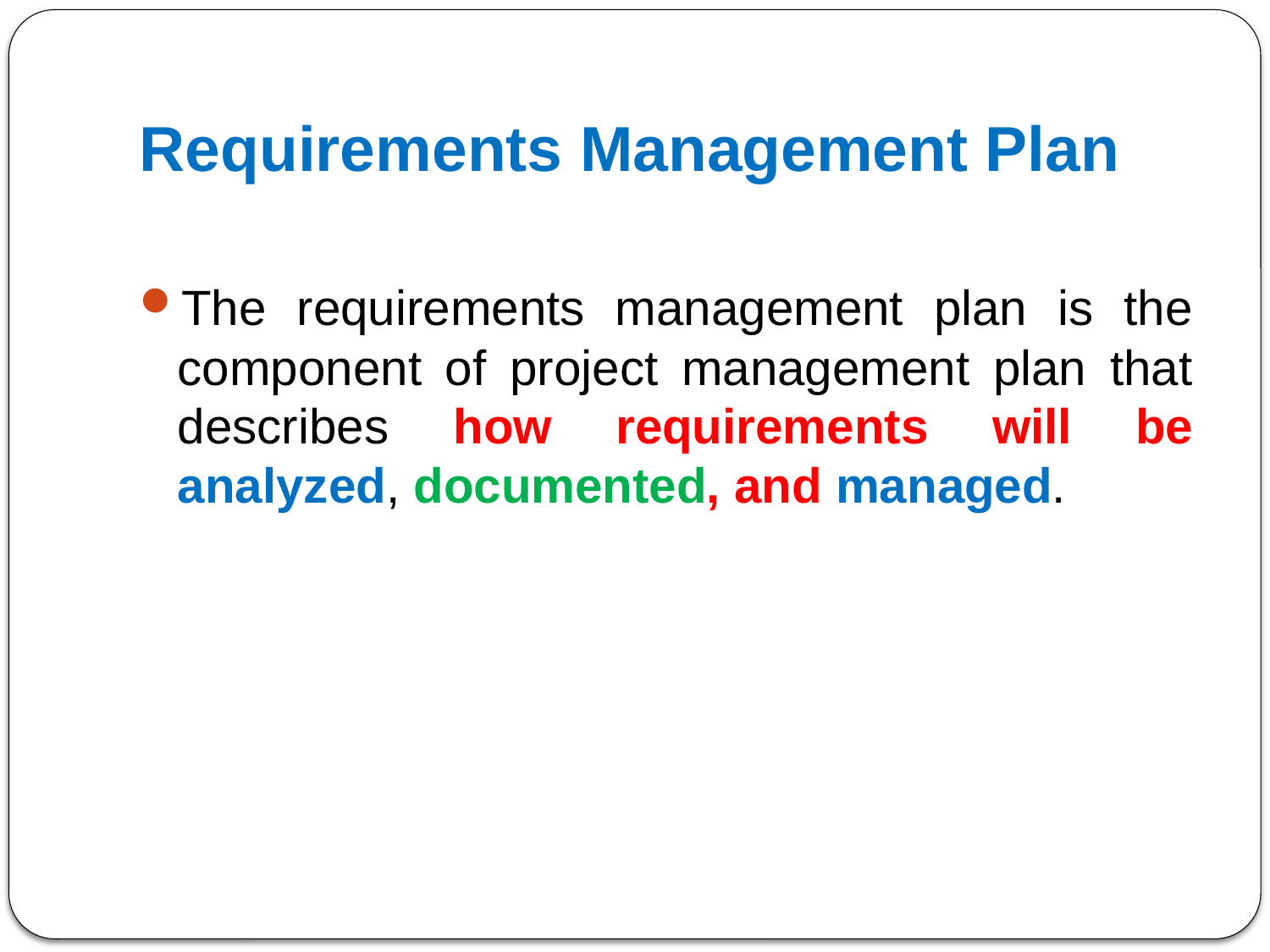

# Requirements Management Plan

The requirements management plan is the component of project management plan that describes how requirements will be analyzed, documented, and managed.